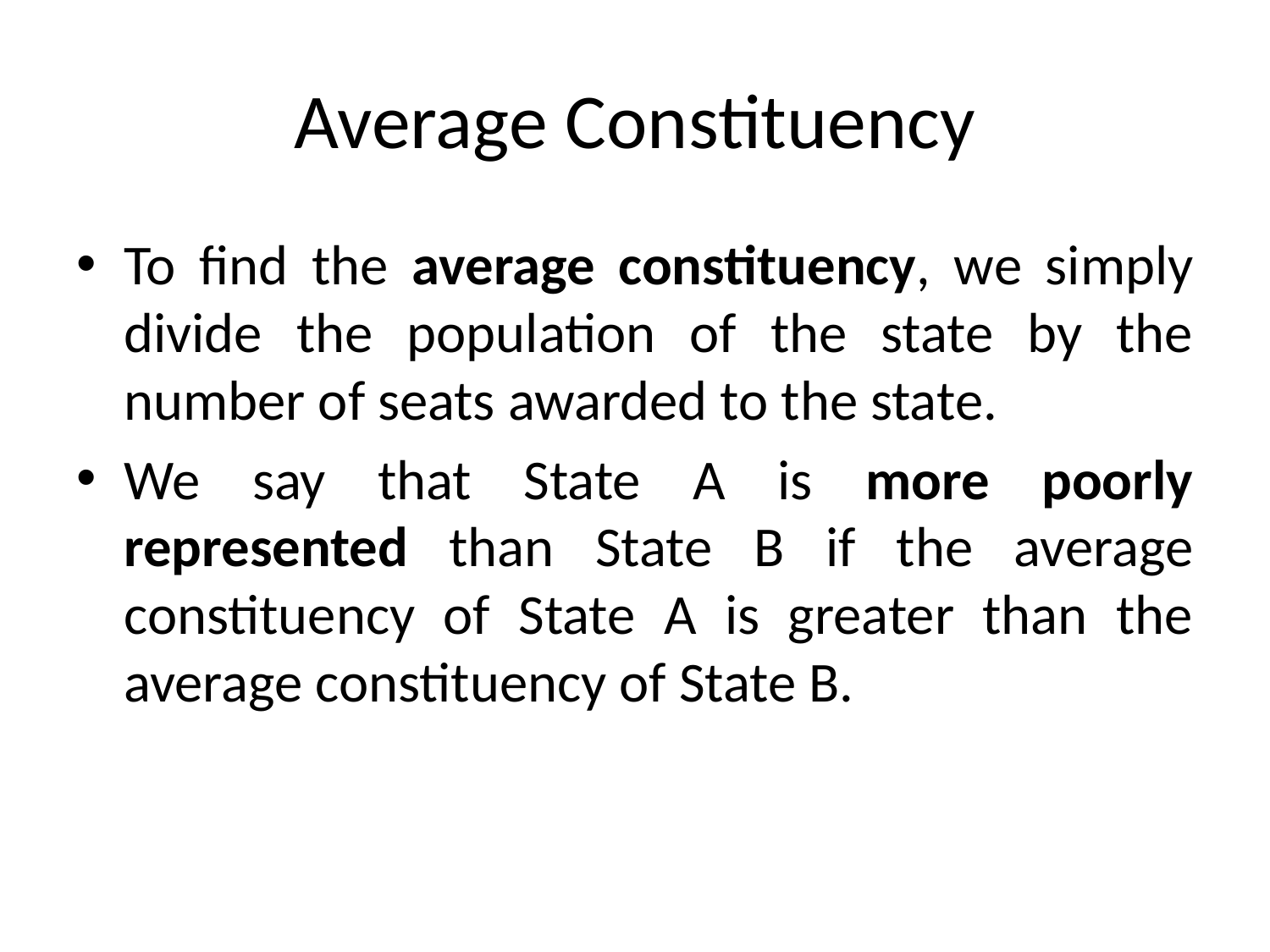

# Average Constituency
To find the average constituency, we simply divide the population of the state by the number of seats awarded to the state.
We say that State A is more poorly represented than State B if the average constituency of State A is greater than the average constituency of State B.